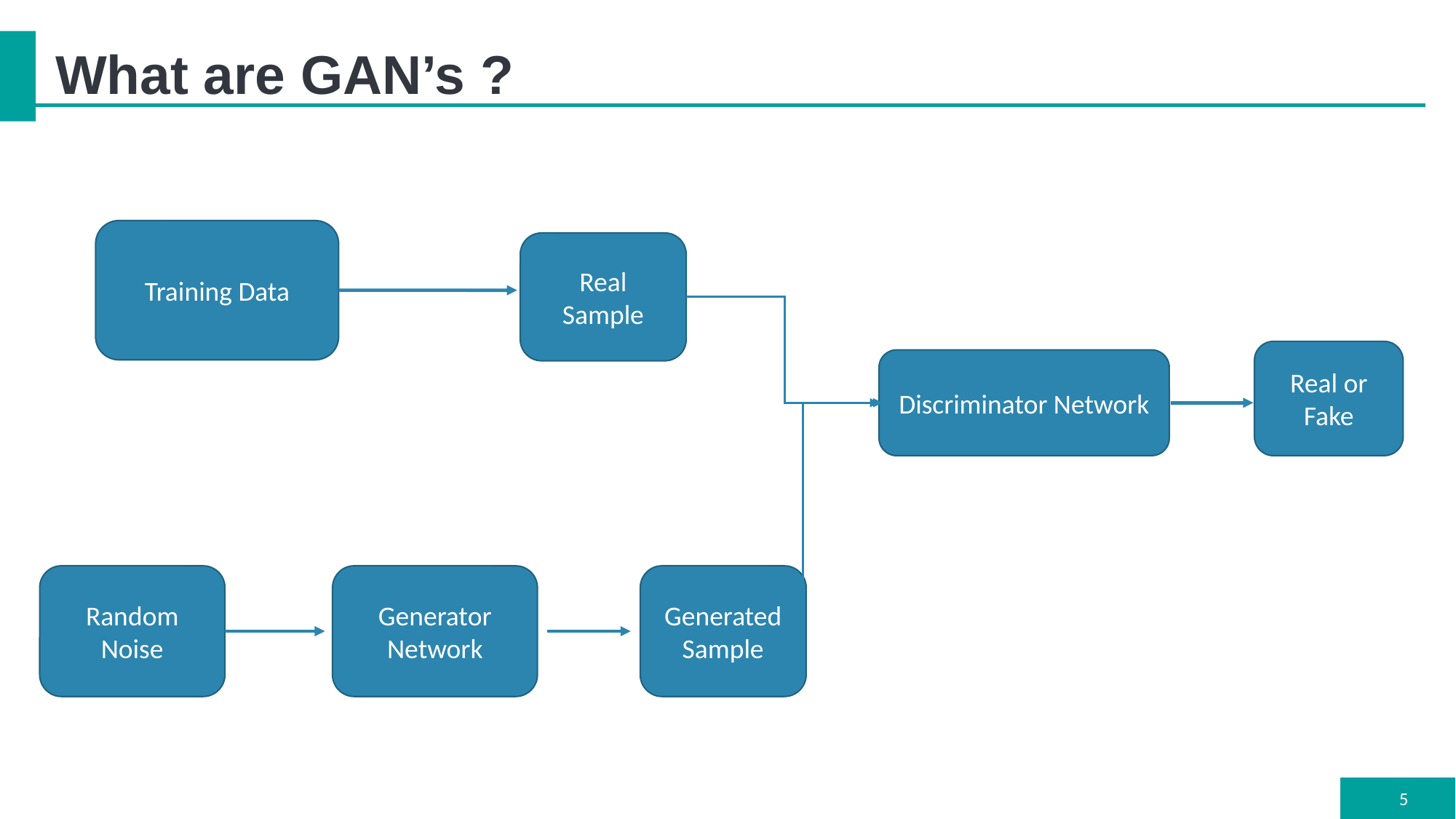

# What are GAN’s ?
Training Data
Real Sample
Real or Fake
Discriminator Network
Generator Network
Generated Sample
Random Noise
5